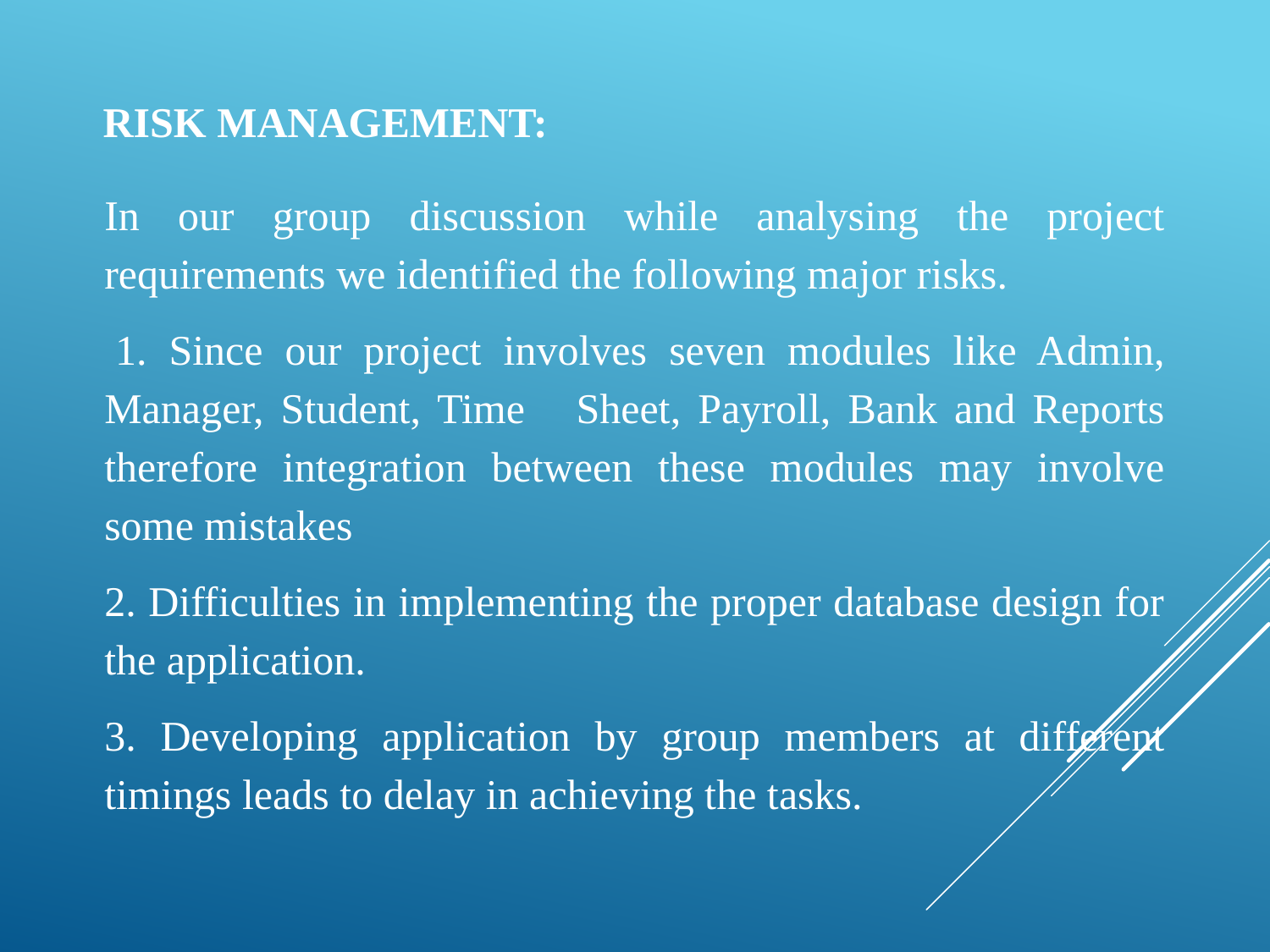

RISK MANAGEMENT:
In our group discussion while analysing the project requirements we identified the following major risks.
 1. Since our project involves seven modules like Admin, Manager, Student, Time   Sheet, Payroll, Bank and Reports therefore integration between these modules may involve some mistakes
2. Difficulties in implementing the proper database design for the application.
3. Developing application by group members at different timings leads to delay in achieving the tasks.